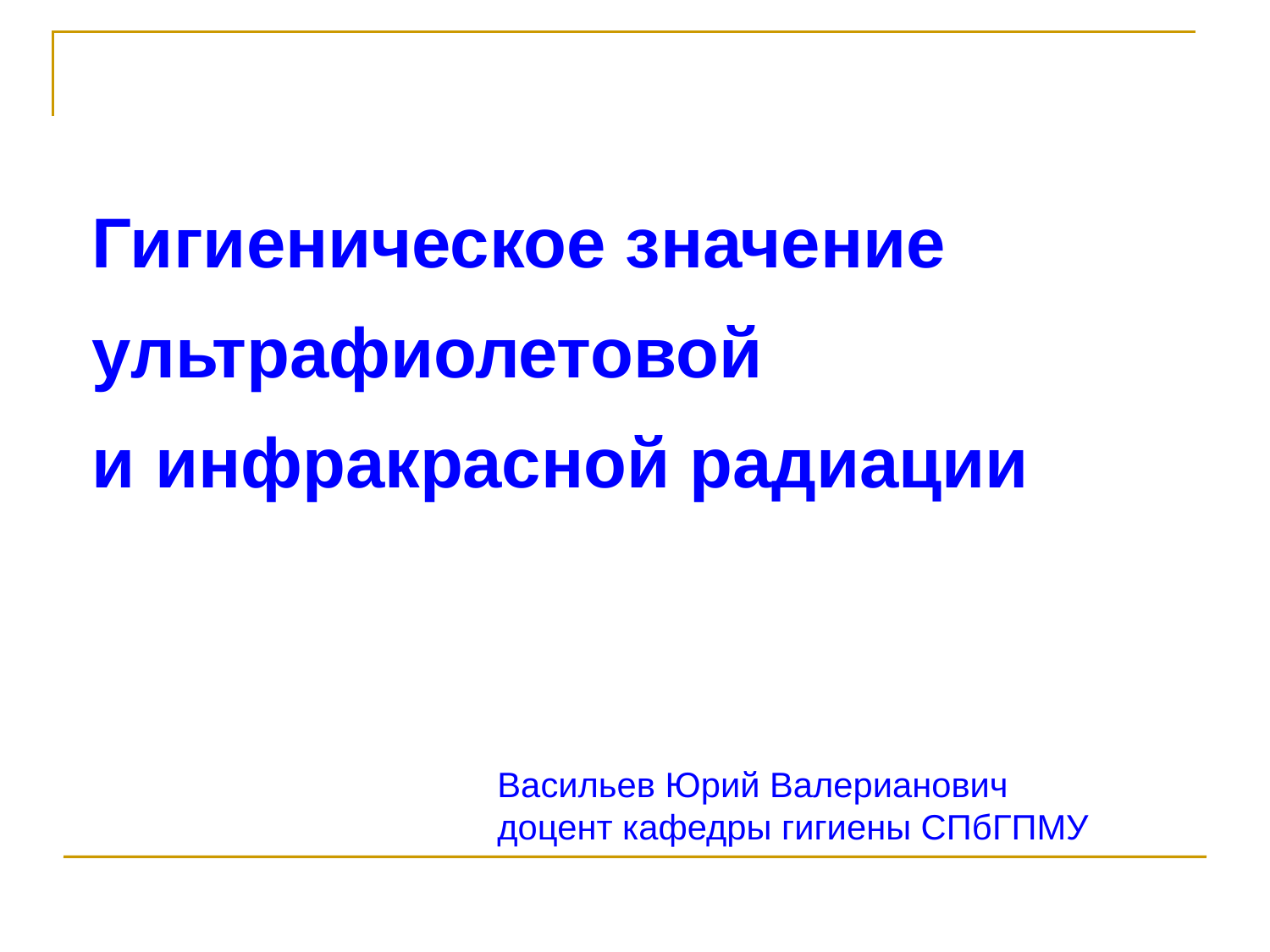

Гигиеническое значение
ультрафиолетовой
и инфракрасной радиации
Васильев Юрий Валерианович
доцент кафедры гигиены СПбГПМУ